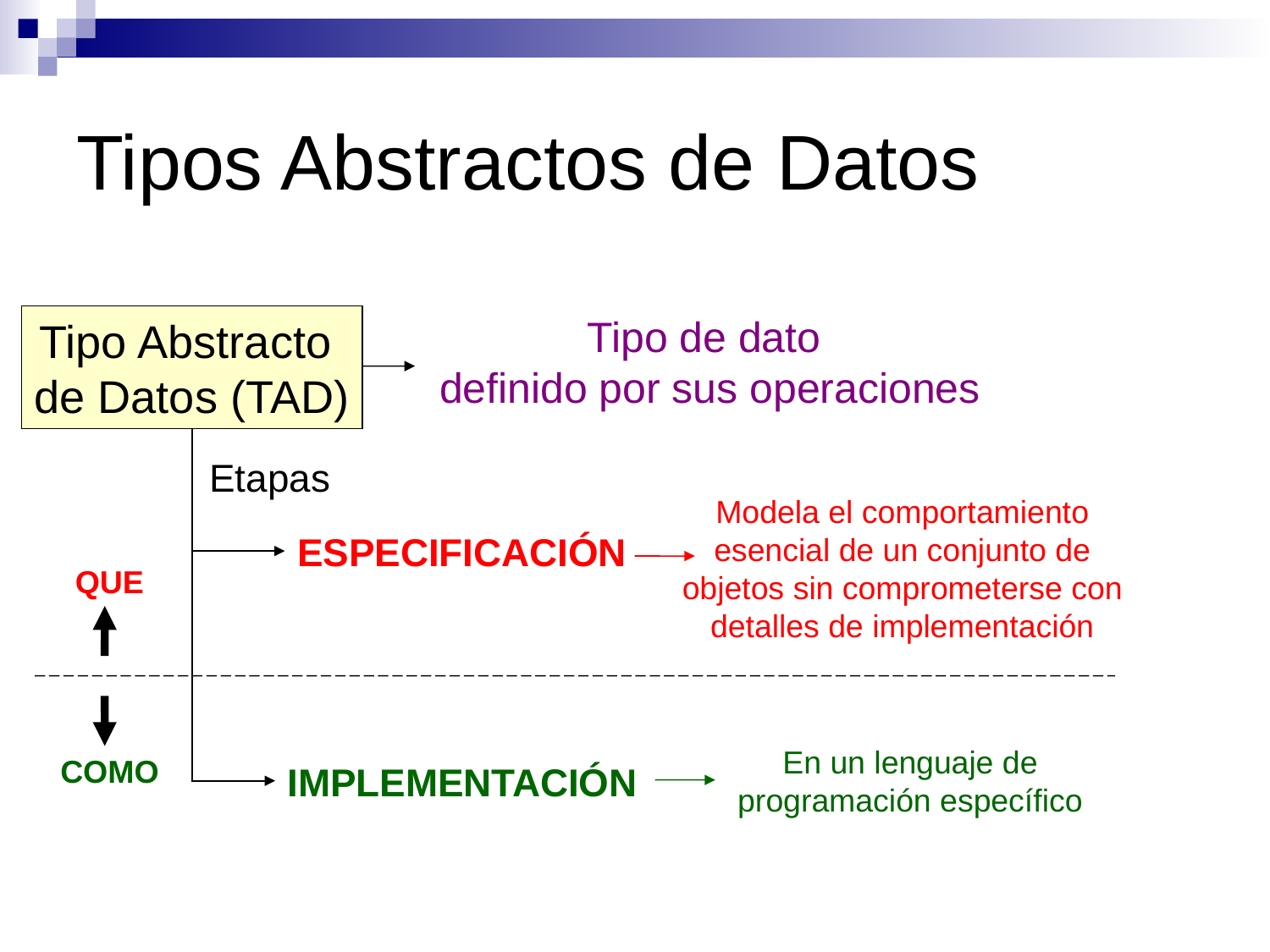

Tipos Abstractos de Datos
Tipo de dato
definido por sus operaciones
Tipo Abstracto
de Datos (TAD)

Etapas
Modela el comportamiento esencial de un conjunto de objetos sin comprometerse con detalles de implementación
ESPECIFICACIÓN

QUE

COMO
IMPLEMENTACIÓN
En un lenguaje de programación específico